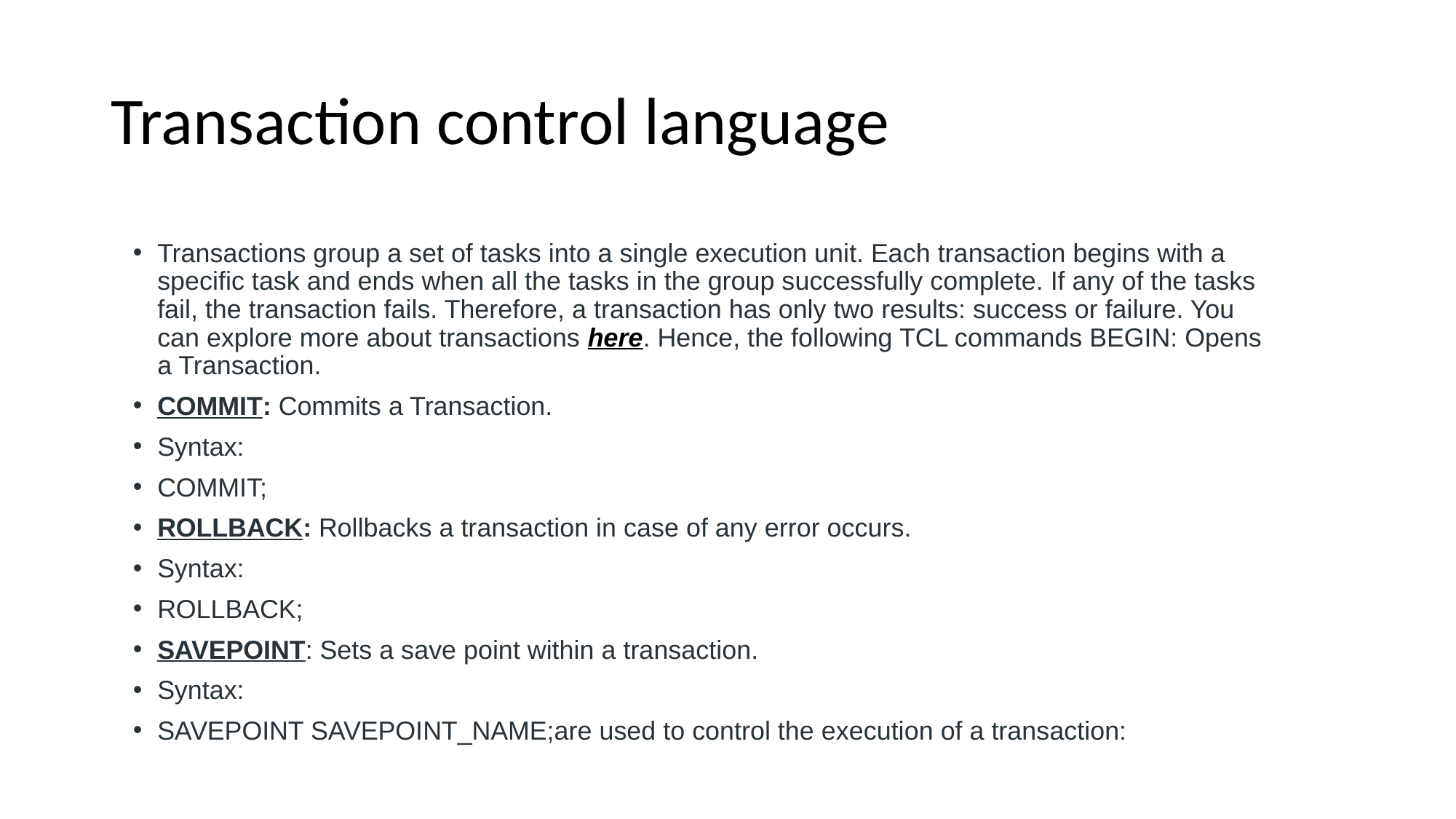

# Transaction control language
Transactions group a set of tasks into a single execution unit. Each transaction begins with a specific task and ends when all the tasks in the group successfully complete. If any of the tasks fail, the transaction fails. Therefore, a transaction has only two results: success or failure. You can explore more about transactions here. Hence, the following TCL commands BEGIN: Opens a Transaction.
COMMIT: Commits a Transaction.
Syntax:
COMMIT;
ROLLBACK: Rollbacks a transaction in case of any error occurs.
Syntax:
ROLLBACK;
SAVEPOINT: Sets a save point within a transaction.
Syntax:
SAVEPOINT SAVEPOINT_NAME;are used to control the execution of a transaction: